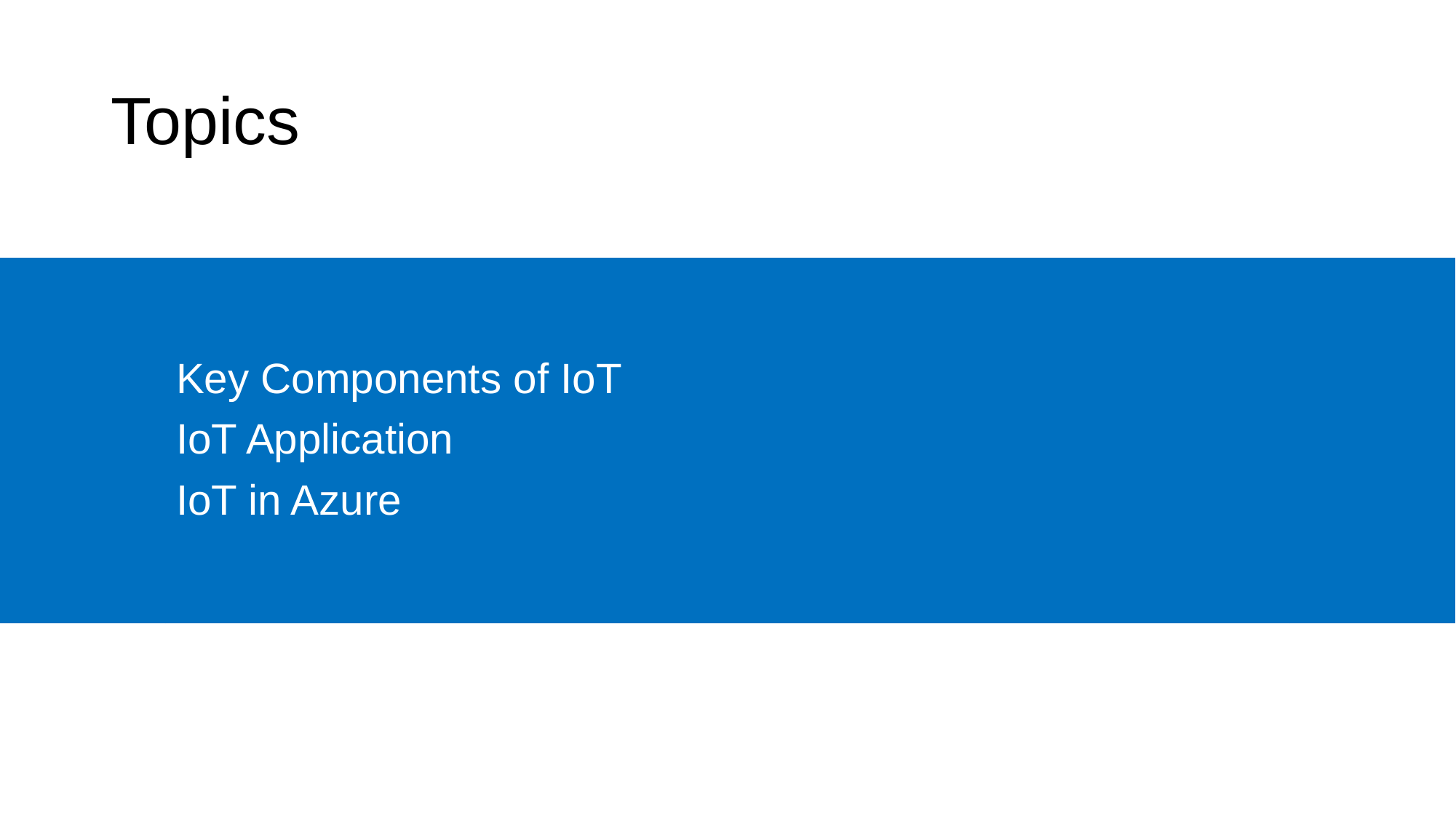

# Topics
Key Components of IoT
IoT Application
IoT in Azure